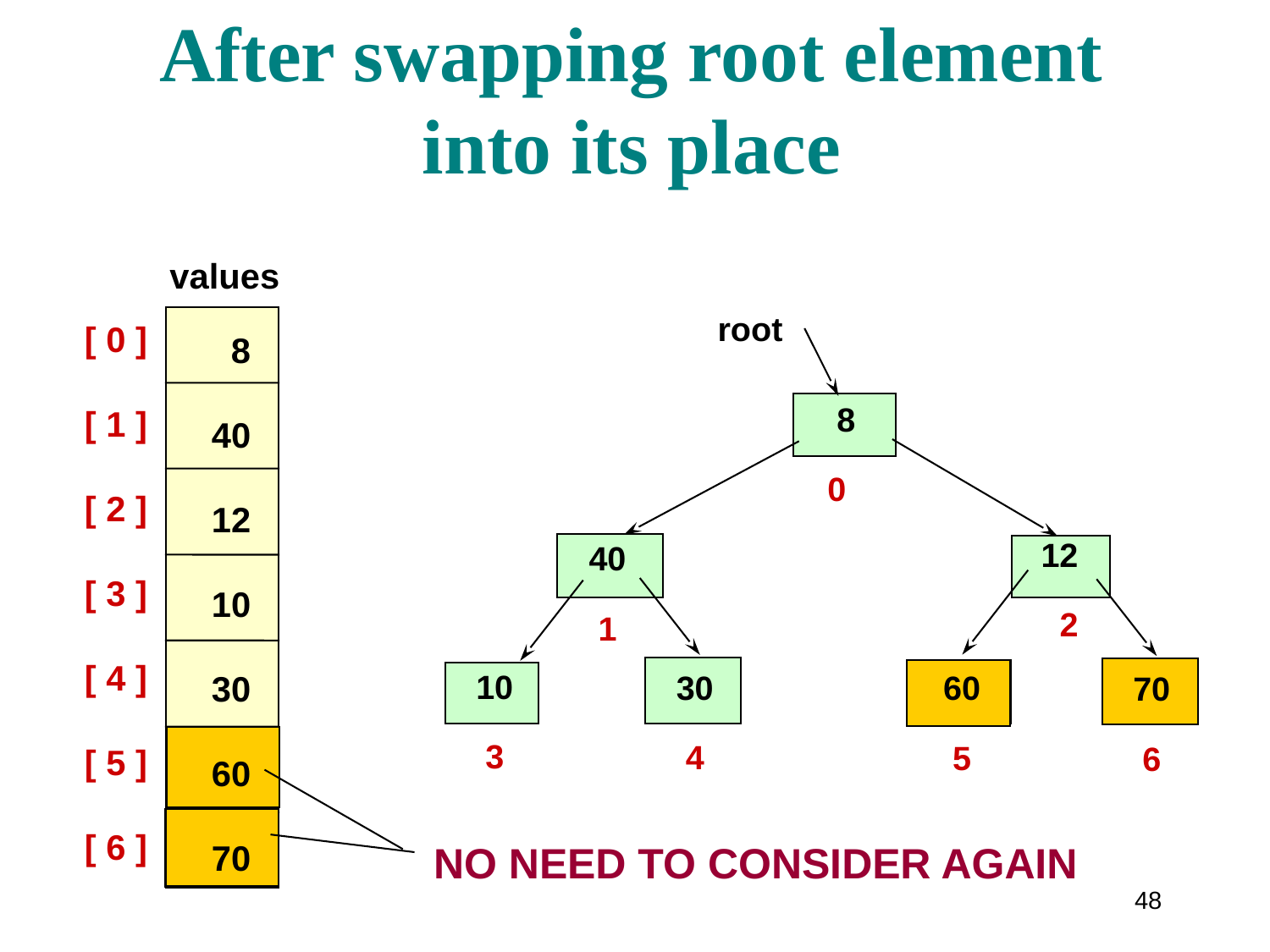

After swapping root element
into its place
values

  root

[ 0 ]

[ 1 ]

[ 2 ]

[ 3 ]

[ 4 ]

[ 5 ]

[ 6 ]
  8

40

12

10

30

60

70

  8

 0

12

  2
 40

  1

30

 4

10

 3
  60

   5

70

 6

NO NEED TO CONSIDER AGAIN

48